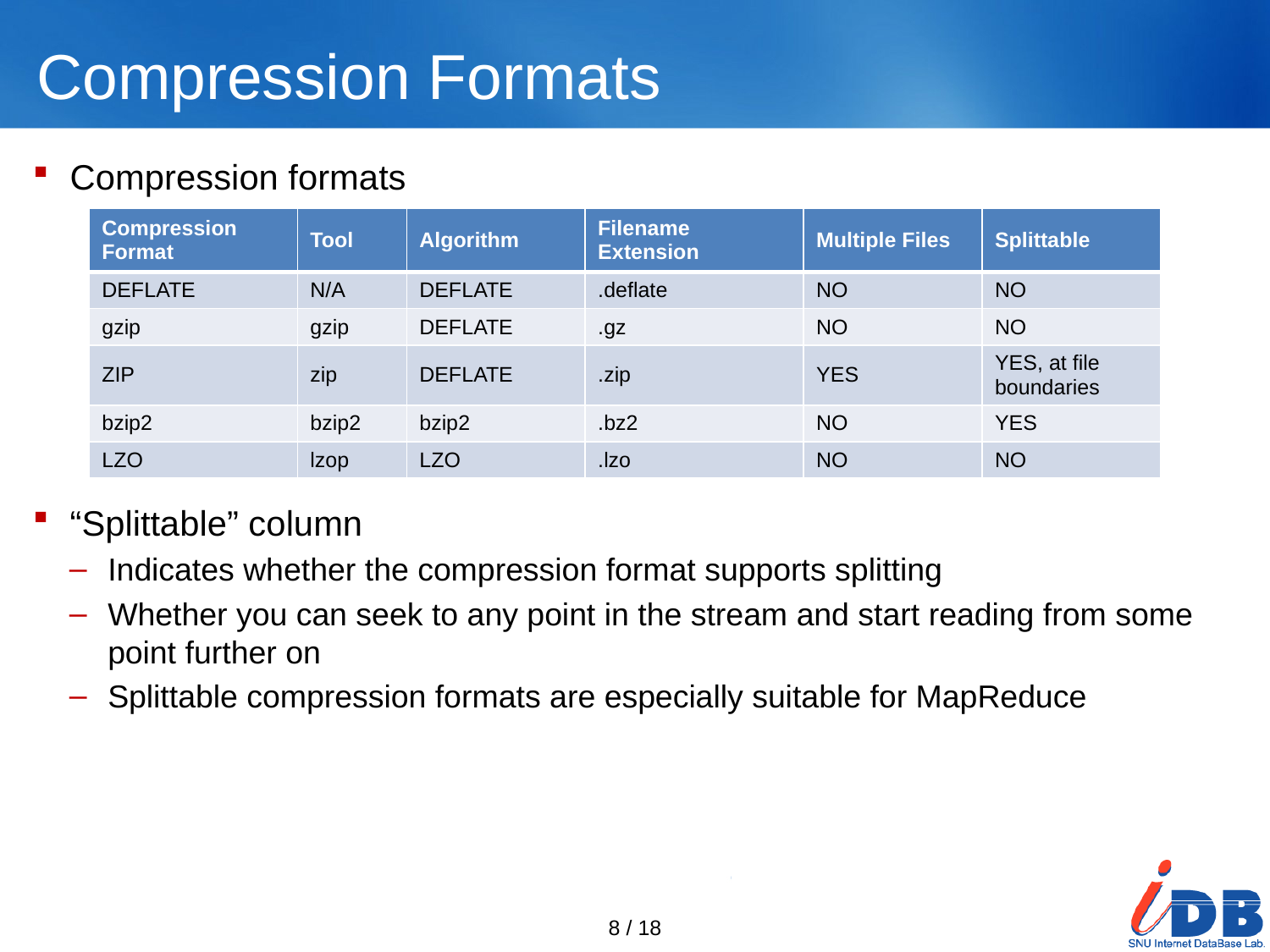

# Compression Formats
Compression formats

“Splittable” column
Indicates whether the compression format supports splitting
Whether you can seek to any point in the stream and start reading from some point further on
Splittable compression formats are especially suitable for MapReduce

| Compression Format | Tool | Algorithm | Filename Extension | Multiple Files | Splittable |
| --- | --- | --- | --- | --- | --- |
| DEFLATE | N/A | DEFLATE | .deflate | NO | NO |
| gzip | gzip | DEFLATE | .gz | NO | NO |
| ZIP | zip | DEFLATE | .zip | YES | YES, at file boundaries |
| bzip2 | bzip2 | bzip2 | .bz2 | NO | YES |
| LZO | lzop | LZO | .lzo | NO | NO |
8 / 18